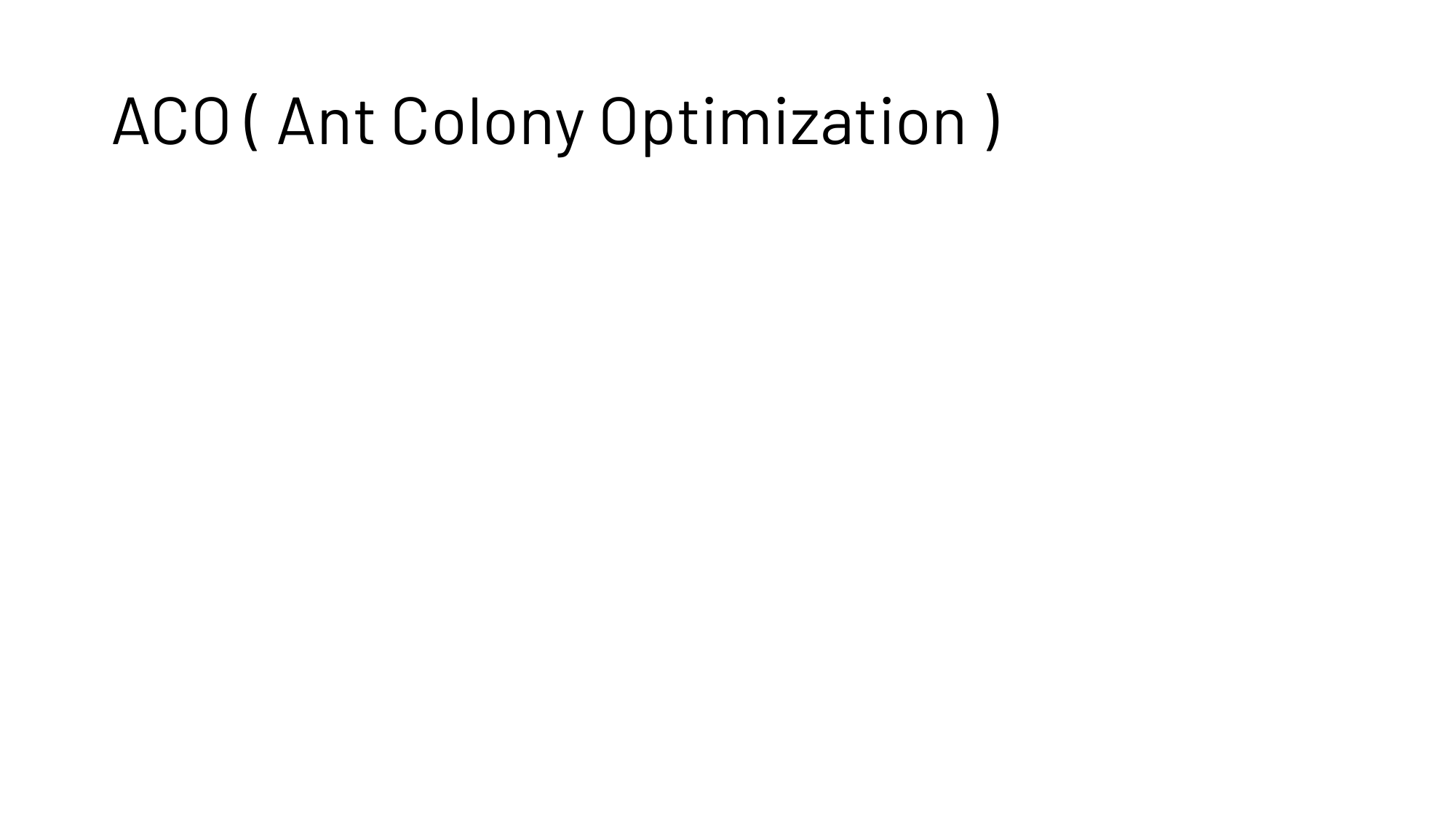

# ACO ( Ant Colony Optimization )